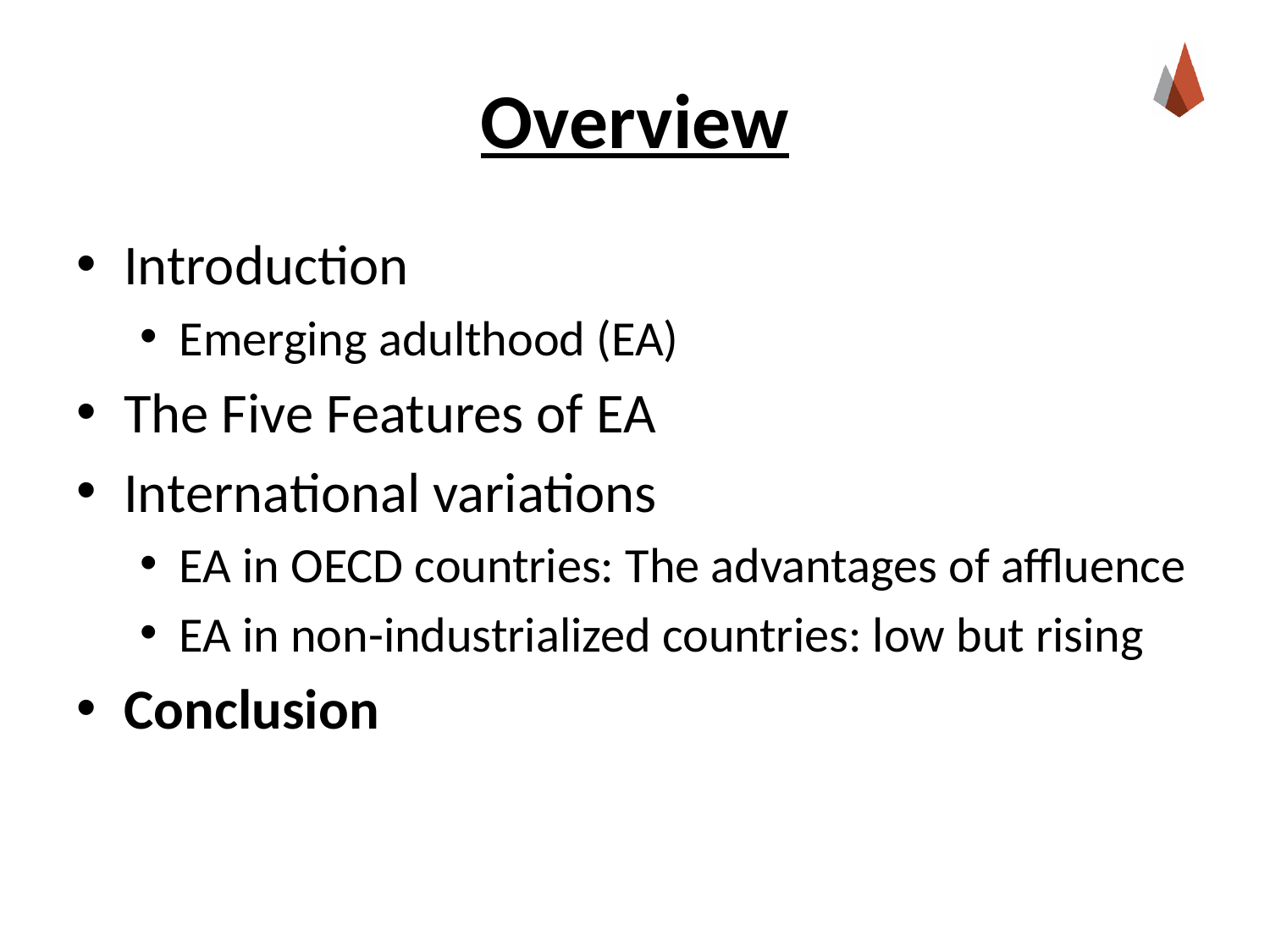

# Overview
Introduction
Emerging adulthood (EA)
The Five Features of EA
International variations
EA in OECD countries: The advantages of affluence
EA in non-industrialized countries: low but rising
Conclusion